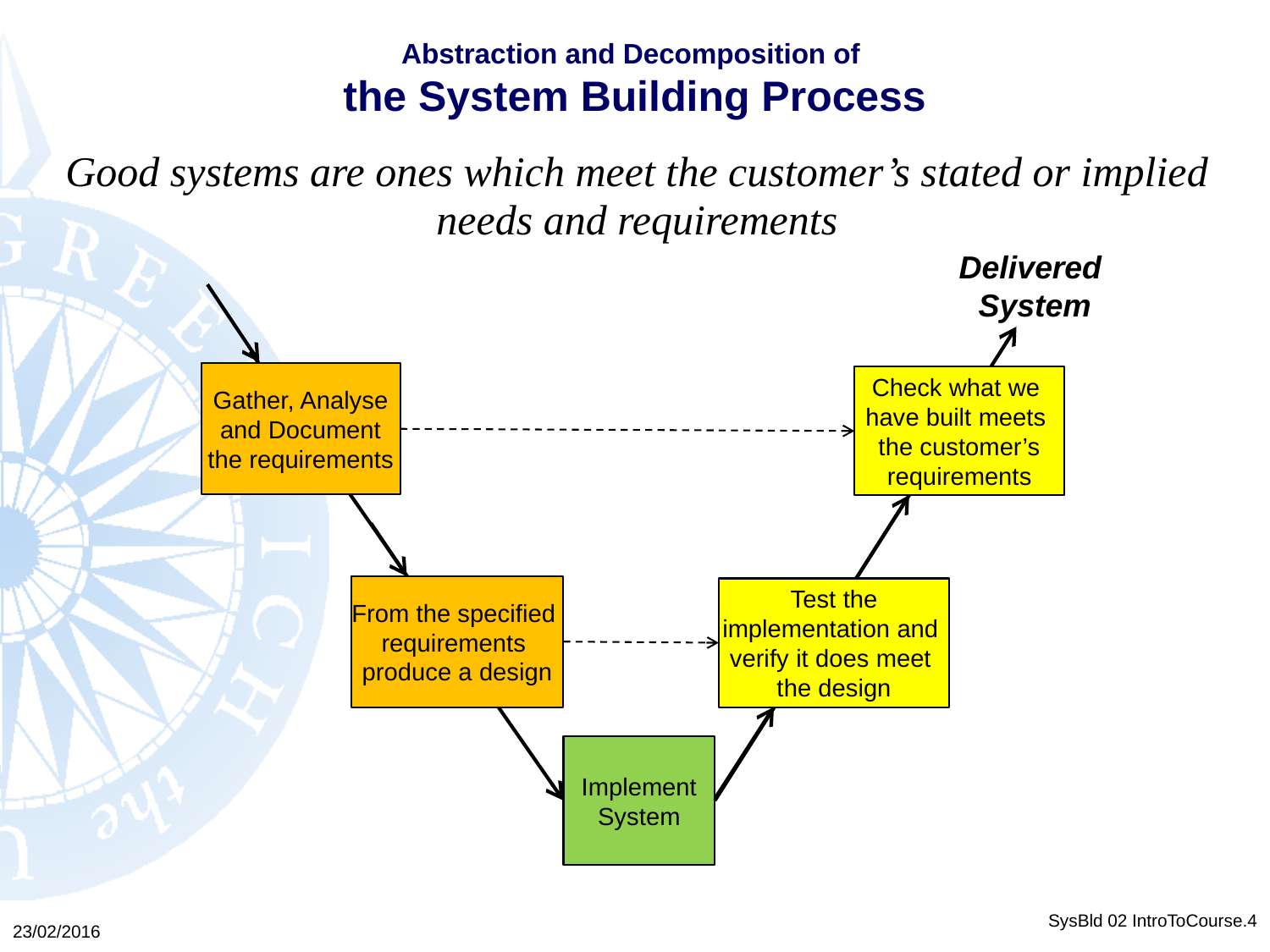

# Abstraction and Decomposition of the System Building Process
Good systems are ones which meet the customer’s stated or implied needs and requirements

Delivered
System
Gather, Analyse
and Document
the requirements
Implement
System
Check what we
have built meets
the customer’s
requirements
From the specified
requirements
produce a design
Test the
implementation and
verify it does meet
the design

23/02/2016
SysBld 02 IntroToCourse.4